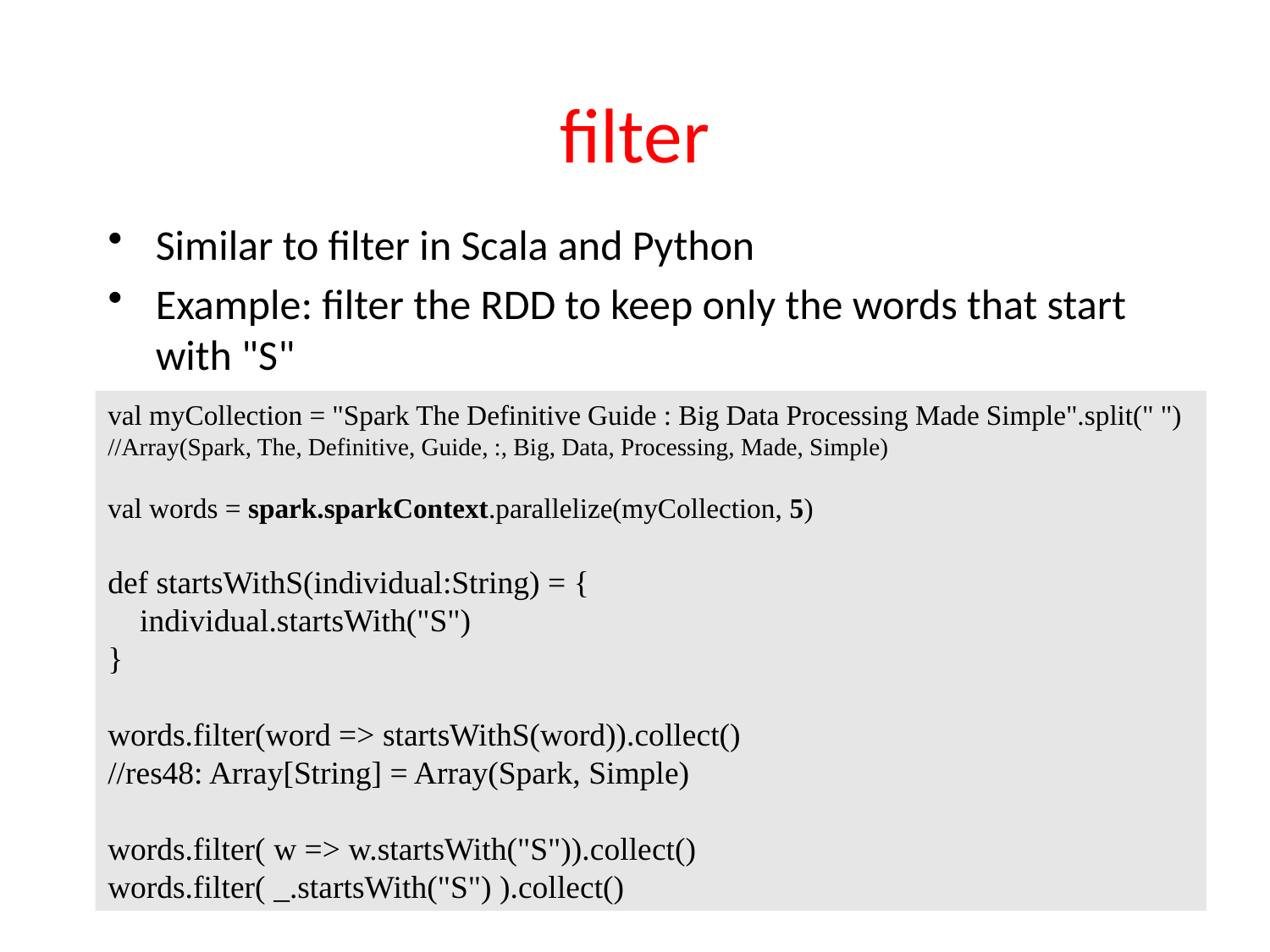

# filter
Similar to filter in Scala and Python
Example: filter the RDD to keep only the words that start with "S"
val myCollection = "Spark The Definitive Guide : Big Data Processing Made Simple".split(" ")
//Array(Spark, The, Definitive, Guide, :, Big, Data, Processing, Made, Simple)

val words = spark.sparkContext.parallelize(myCollection, 5)

def startsWithS(individual:String) = {
    individual.startsWith("S")
}

words.filter(word => startsWithS(word)).collect()
//res48: Array[String] = Array(Spark, Simple)

words.filter( w => w.startsWith("S")).collect()
words.filter( _.startsWith("S") ).collect()
48